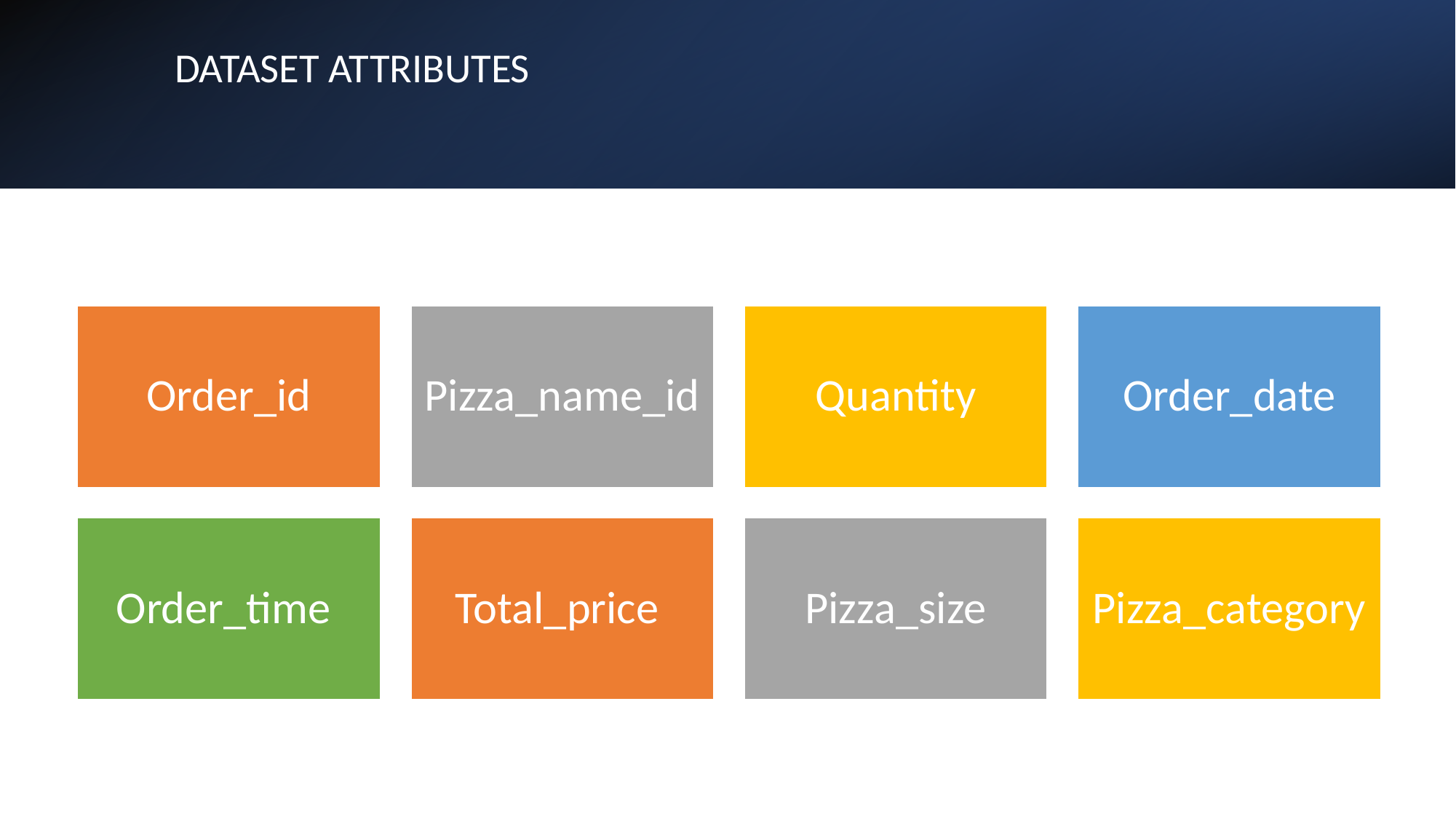

# DATASET ATTRIBUTES
Order_id
Pizza_name_id
Quantity
Order_date
Order_time
Total_price
Pizza_size
Pizza_category